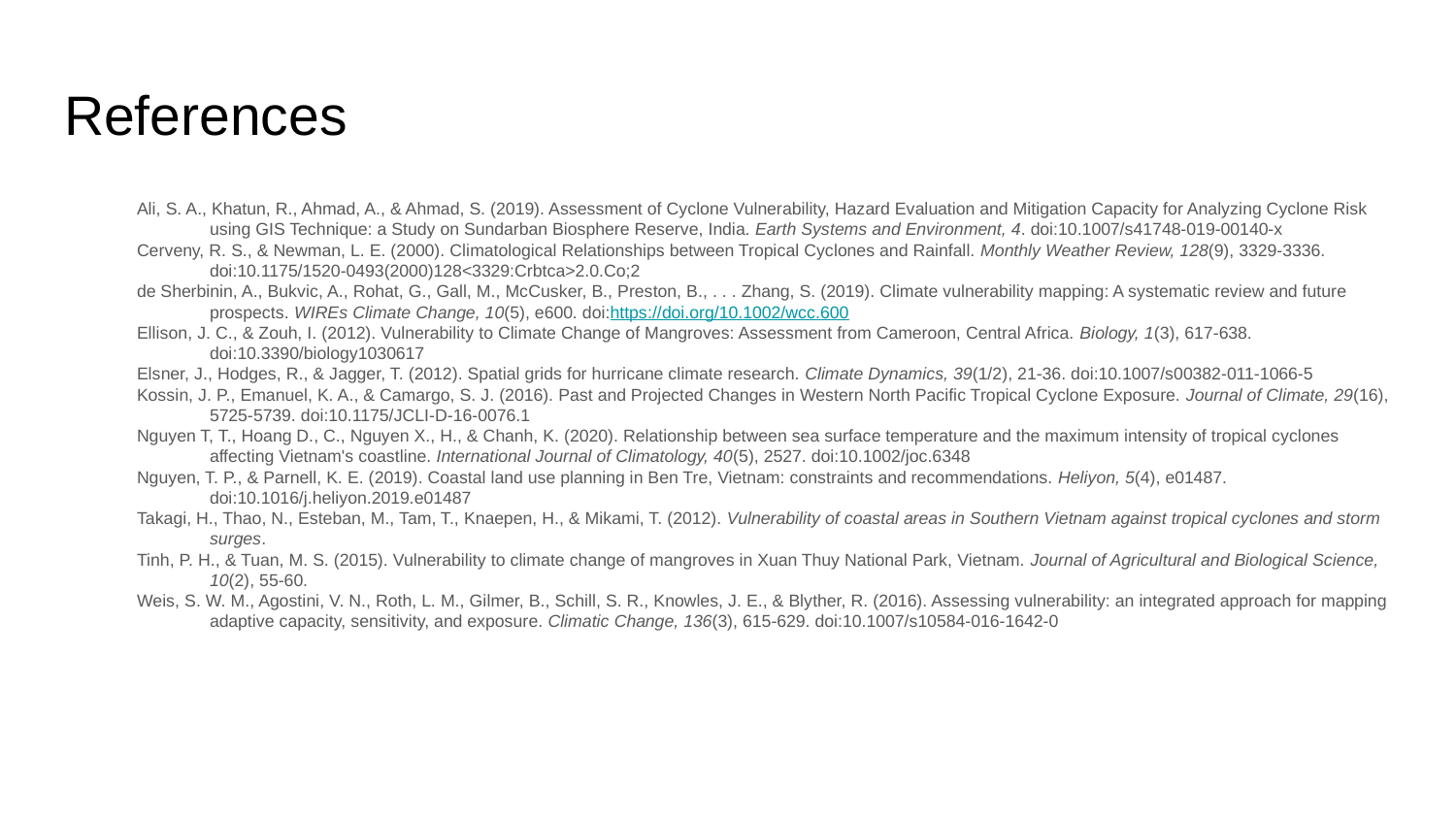

# References
Ali, S. A., Khatun, R., Ahmad, A., & Ahmad, S. (2019). Assessment of Cyclone Vulnerability, Hazard Evaluation and Mitigation Capacity for Analyzing Cyclone Risk
using GIS Technique: a Study on Sundarban Biosphere Reserve, India. Earth Systems and Environment, 4. doi:10.1007/s41748-019-00140-x
Cerveny, R. S., & Newman, L. E. (2000). Climatological Relationships between Tropical Cyclones and Rainfall. Monthly Weather Review, 128(9), 3329-3336.
doi:10.1175/1520-0493(2000)128<3329:Crbtca>2.0.Co;2
de Sherbinin, A., Bukvic, A., Rohat, G., Gall, M., McCusker, B., Preston, B., . . . Zhang, S. (2019). Climate vulnerability mapping: A systematic review and future
prospects. WIREs Climate Change, 10(5), e600. doi:https://doi.org/10.1002/wcc.600
Ellison, J. C., & Zouh, I. (2012). Vulnerability to Climate Change of Mangroves: Assessment from Cameroon, Central Africa. Biology, 1(3), 617-638.
doi:10.3390/biology1030617
Elsner, J., Hodges, R., & Jagger, T. (2012). Spatial grids for hurricane climate research. Climate Dynamics, 39(1/2), 21-36. doi:10.1007/s00382-011-1066-5
Kossin, J. P., Emanuel, K. A., & Camargo, S. J. (2016). Past and Projected Changes in Western North Pacific Tropical Cyclone Exposure. Journal of Climate, 29(16),
5725-5739. doi:10.1175/JCLI-D-16-0076.1
Nguyen T, T., Hoang D., C., Nguyen X., H., & Chanh, K. (2020). Relationship between sea surface temperature and the maximum intensity of tropical cyclones
affecting Vietnam's coastline. International Journal of Climatology, 40(5), 2527. doi:10.1002/joc.6348
Nguyen, T. P., & Parnell, K. E. (2019). Coastal land use planning in Ben Tre, Vietnam: constraints and recommendations. Heliyon, 5(4), e01487.
doi:10.1016/j.heliyon.2019.e01487
Takagi, H., Thao, N., Esteban, M., Tam, T., Knaepen, H., & Mikami, T. (2012). Vulnerability of coastal areas in Southern Vietnam against tropical cyclones and storm
surges.
Tinh, P. H., & Tuan, M. S. (2015). Vulnerability to climate change of mangroves in Xuan Thuy National Park, Vietnam. Journal of Agricultural and Biological Science,
10(2), 55-60.
Weis, S. W. M., Agostini, V. N., Roth, L. M., Gilmer, B., Schill, S. R., Knowles, J. E., & Blyther, R. (2016). Assessing vulnerability: an integrated approach for mapping
adaptive capacity, sensitivity, and exposure. Climatic Change, 136(3), 615-629. doi:10.1007/s10584-016-1642-0